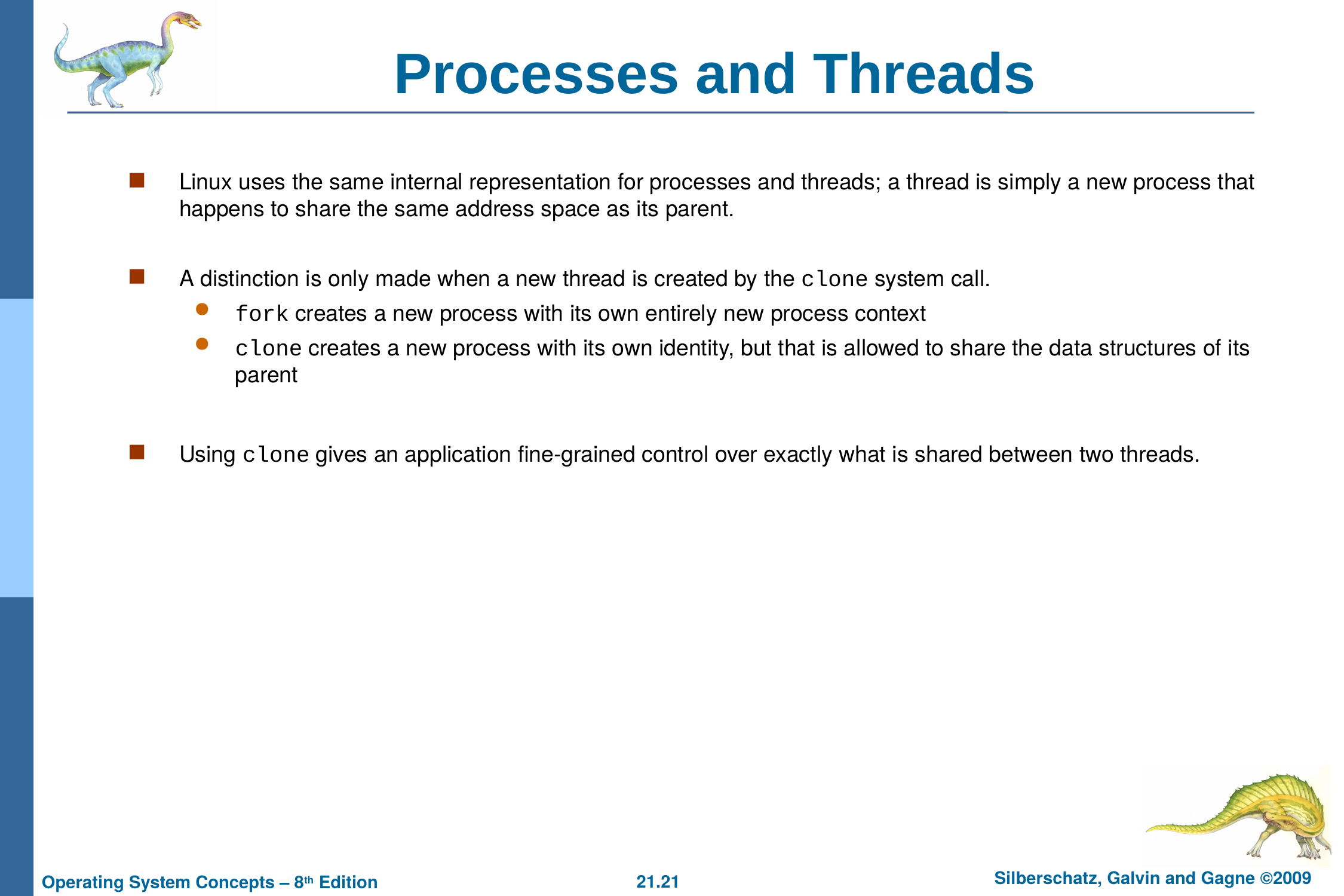

# Processes and Threads
Linux uses the same internal representation for processes and threads; a thread is simply a new process that happens to share the same address space as its parent.

A distinction is only made when a new thread is created by the clone system call.
fork creates a new process with its own entirely new process context
clone creates a new process with its own identity, but that is allowed to share the data structures of its parent

Using clone gives an application fine-grained control over exactly what is shared between two threads.